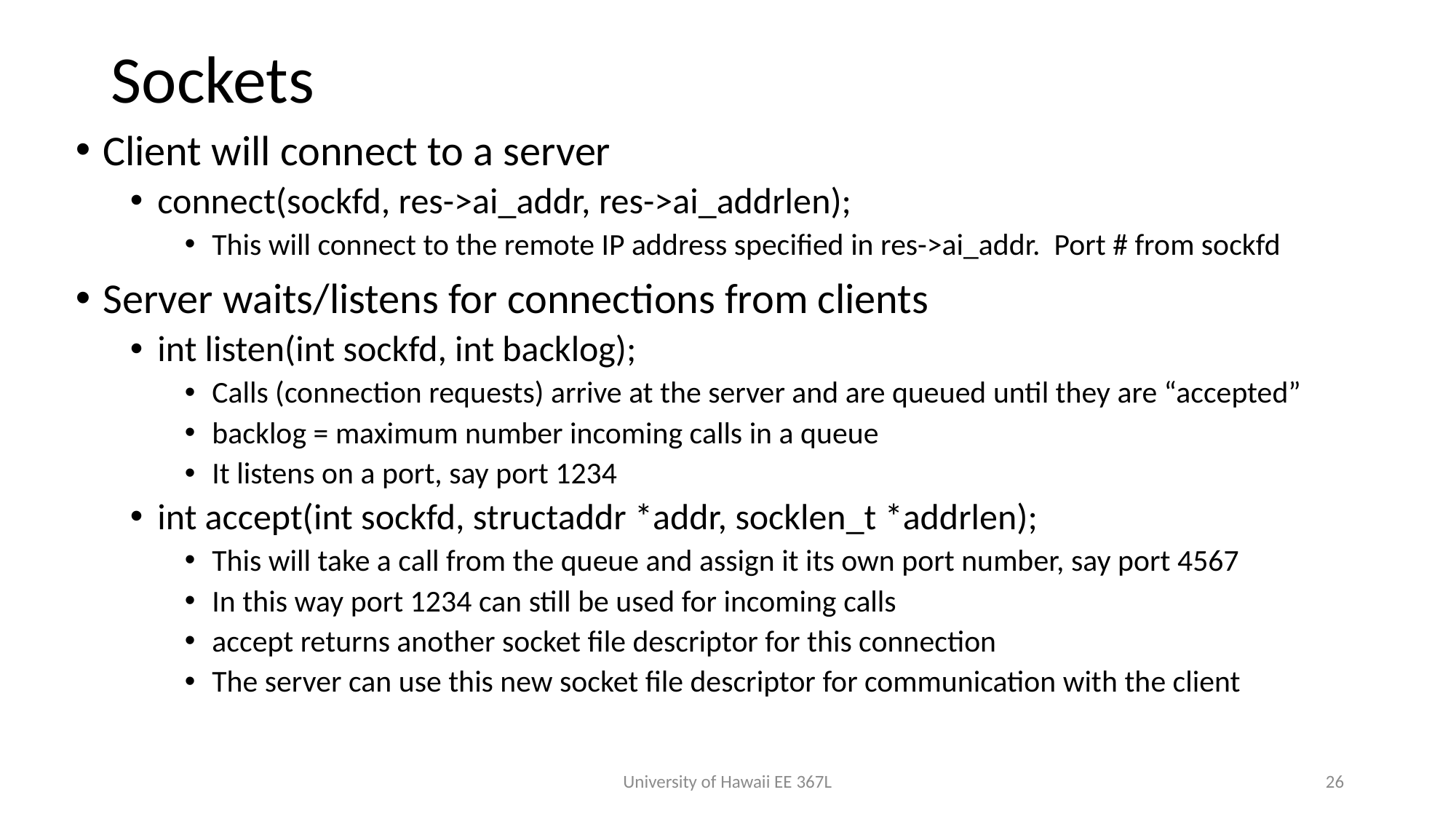

# Sockets
Client will connect to a server
connect(sockfd, res->ai_addr, res->ai_addrlen);
This will connect to the remote IP address specified in res->ai_addr.  Port # from sockfd
Server waits/listens for connections from clients
int listen(int sockfd, int backlog);
Calls (connection requests) arrive at the server and are queued until they are “accepted”
backlog = maximum number incoming calls in a queue
It listens on a port, say port 1234
int accept(int sockfd, structaddr *addr, socklen_t *addrlen);
This will take a call from the queue and assign it its own port number, say port 4567
In this way port 1234 can still be used for incoming calls
accept returns another socket file descriptor for this connection
The server can use this new socket file descriptor for communication with the client

University of Hawaii EE 367L
26